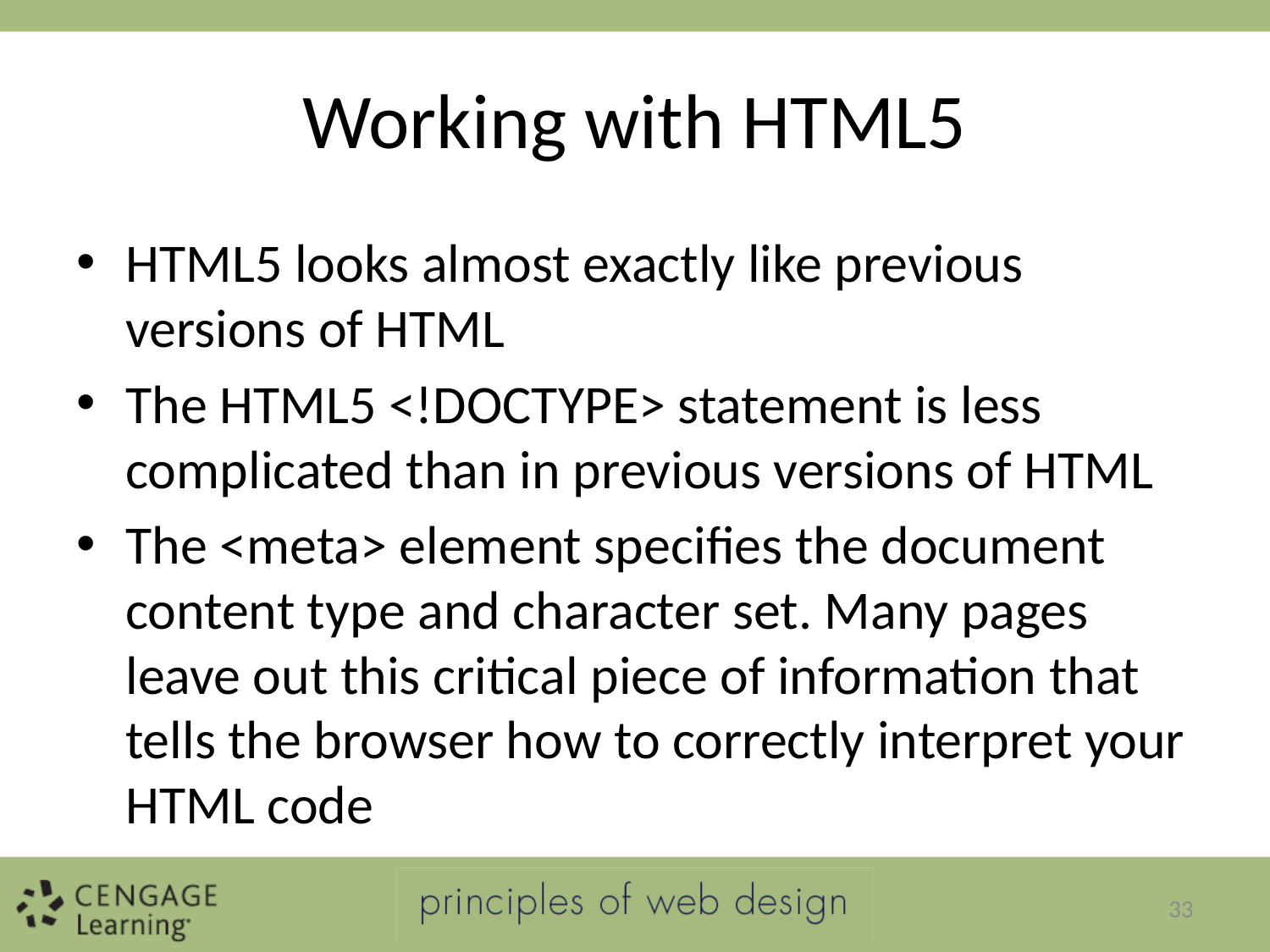

# Working with HTML5
HTML5 looks almost exactly like previous versions of HTML
The HTML5 <!DOCTYPE> statement is less complicated than in previous versions of HTML
The <meta> element specifies the document content type and character set. Many pages leave out this critical piece of information that tells the browser how to correctly interpret your HTML code
33